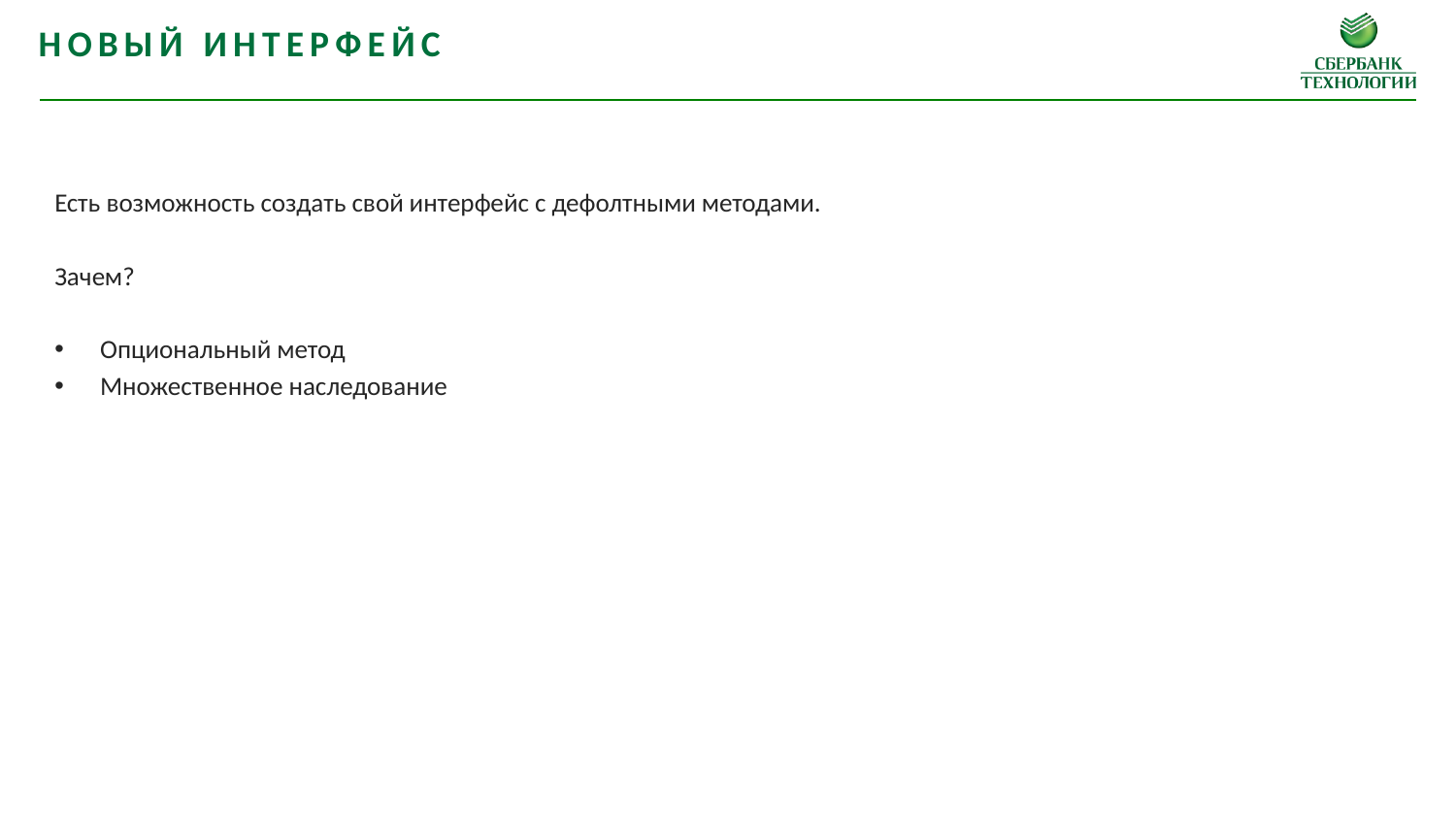

Новый интерфейс
Есть возможность создать свой интерфейс с дефолтными методами.

Зачем?

Опциональный метод
Множественное наследование